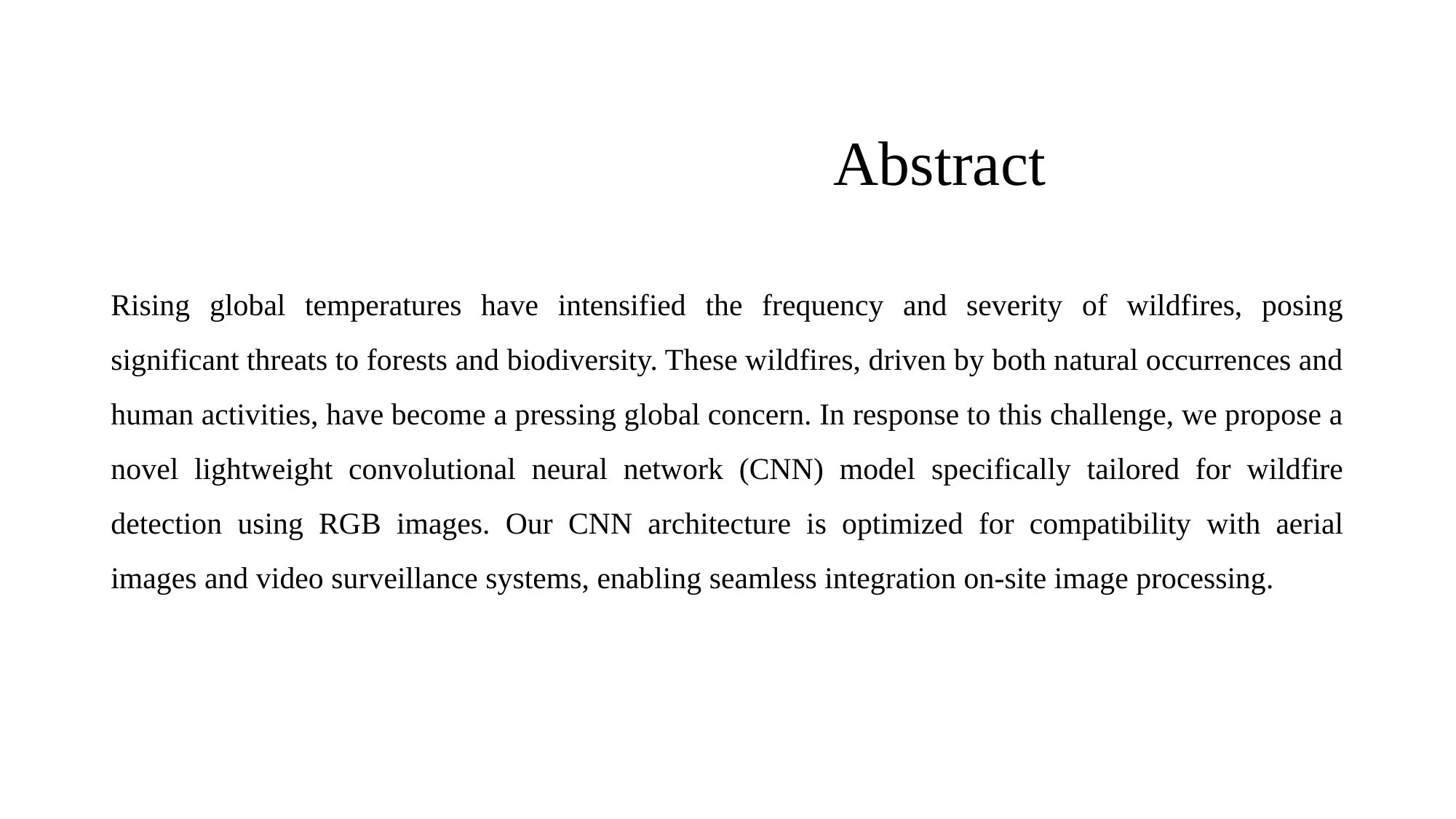

# Abstract
Rising global temperatures have intensified the frequency and severity of wildfires, posing significant threats to forests and biodiversity. These wildfires, driven by both natural occurrences and human activities, have become a pressing global concern. In response to this challenge, we propose a novel lightweight convolutional neural network (CNN) model specifically tailored for wildfire detection using RGB images. Our CNN architecture is optimized for compatibility with aerial images and video surveillance systems, enabling seamless integration on-site image processing.